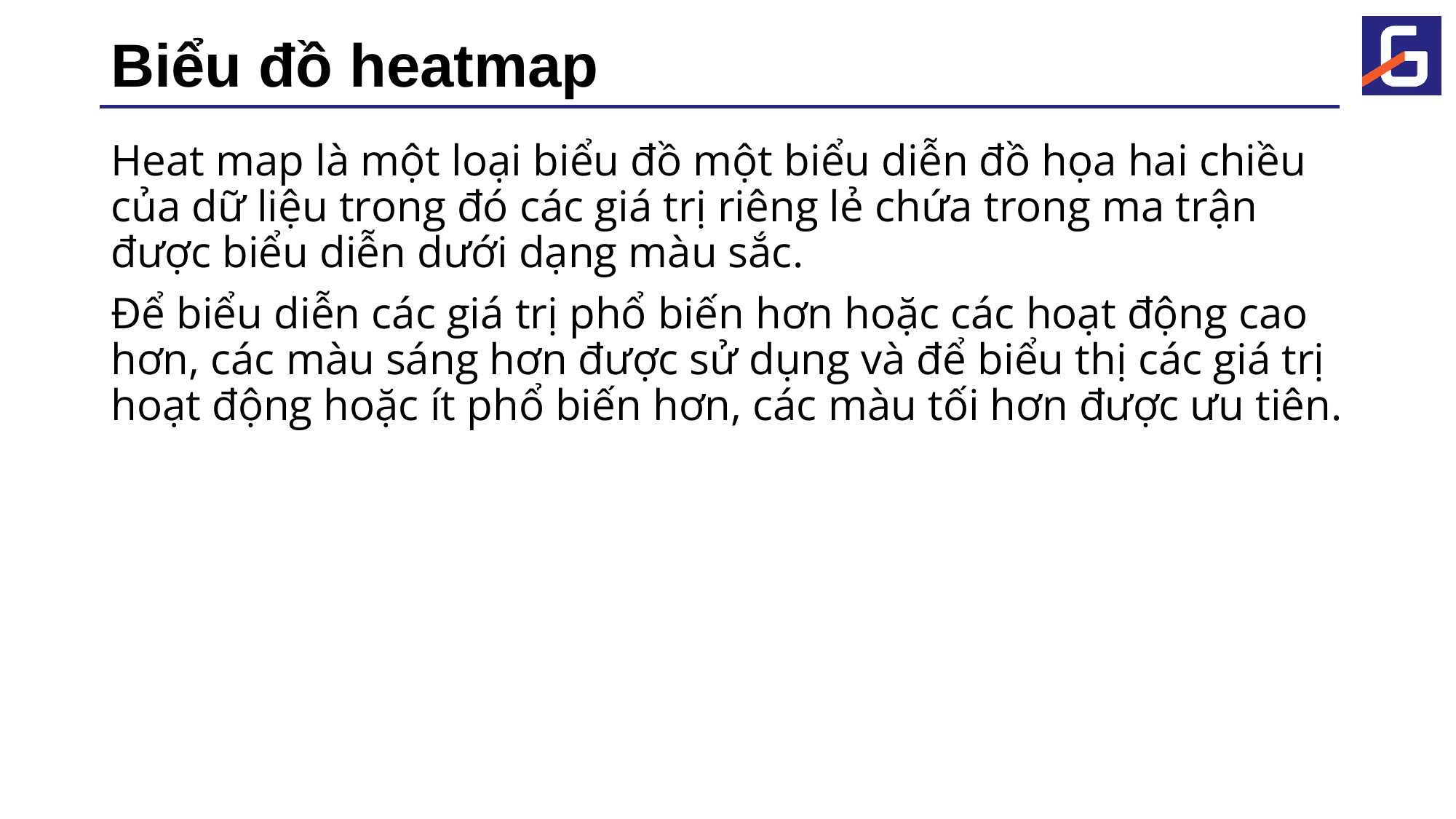

# Biểu đồ heatmap
Heat map là một loại biểu đồ một biểu diễn đồ họa hai chiều của dữ liệu trong đó các giá trị riêng lẻ chứa trong ma trận được biểu diễn dưới dạng màu sắc.
Để biểu diễn các giá trị phổ biến hơn hoặc các hoạt động cao hơn, các màu sáng hơn được sử dụng và để biểu thị các giá trị hoạt động hoặc ít phổ biến hơn, các màu tối hơn được ưu tiên.